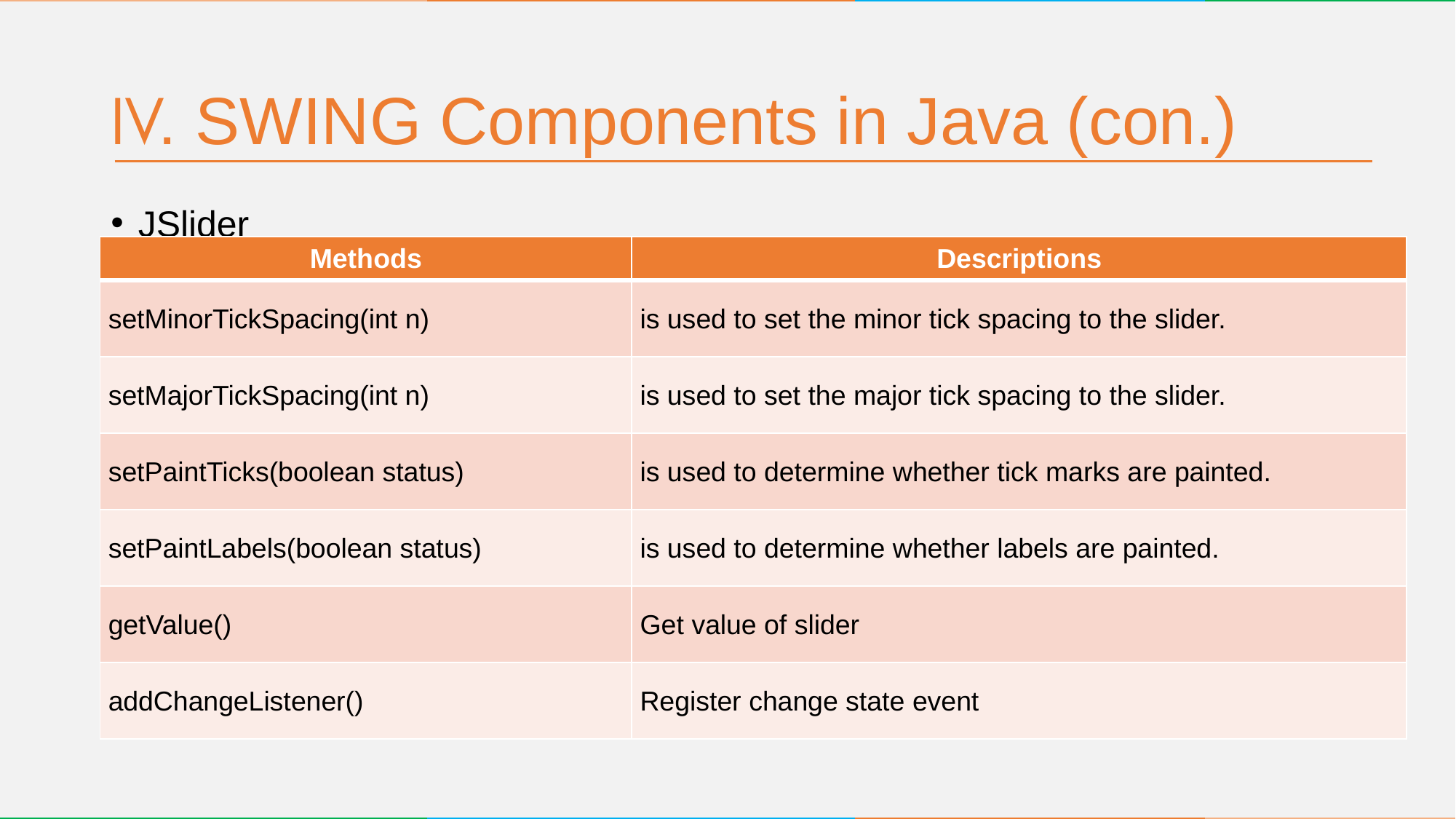

# IV. SWING Components in Java (con.)
JSlider
| Methods | Descriptions |
| --- | --- |
| setMinorTickSpacing(int n) | is used to set the minor tick spacing to the slider. |
| setMajorTickSpacing(int n) | is used to set the major tick spacing to the slider. |
| setPaintTicks(boolean status) | is used to determine whether tick marks are painted. |
| setPaintLabels(boolean status) | is used to determine whether labels are painted. |
| getValue() | Get value of slider |
| addChangeListener() | Register change state event |